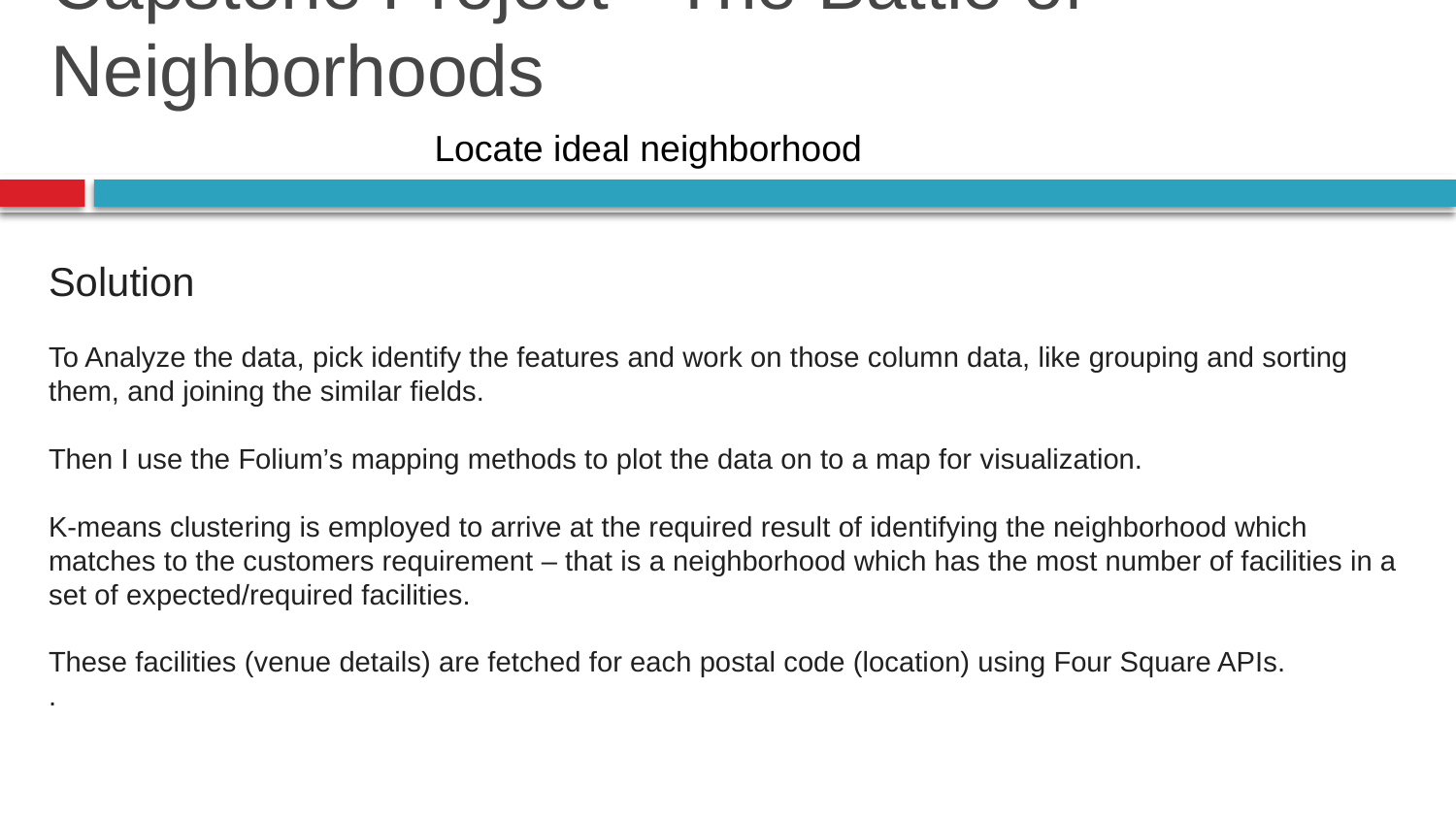

Capstone Project - The Battle of Neighborhoods
Locate ideal neighborhood
Solution

To Analyze the data, pick identify the features and work on those column data, like grouping and sorting them, and joining the similar fields.

Then I use the Folium’s mapping methods to plot the data on to a map for visualization.

K-means clustering is employed to arrive at the required result of identifying the neighborhood which matches to the customers requirement – that is a neighborhood which has the most number of facilities in a set of expected/required facilities.

These facilities (venue details) are fetched for each postal code (location) using Four Square APIs.
.